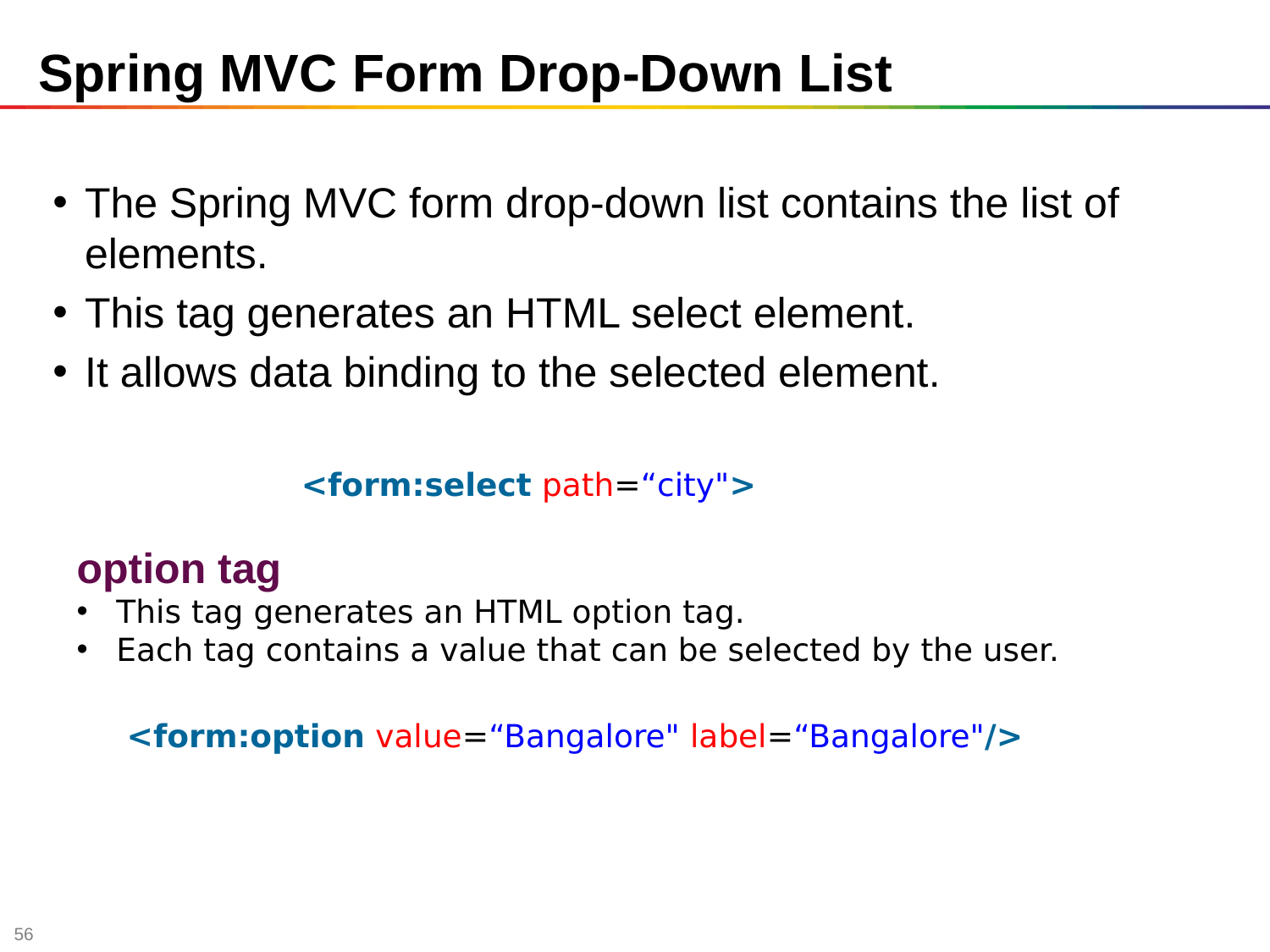

# Spring MVC Form Drop-Down List
The Spring MVC form drop-down list contains the list of elements.
This tag generates an HTML select element.
It allows data binding to the selected element.
<form:select path=“city">
option tag
This tag generates an HTML option tag.
Each tag contains a value that can be selected by the user.
<form:option value=“Bangalore" label=“Bangalore"/>